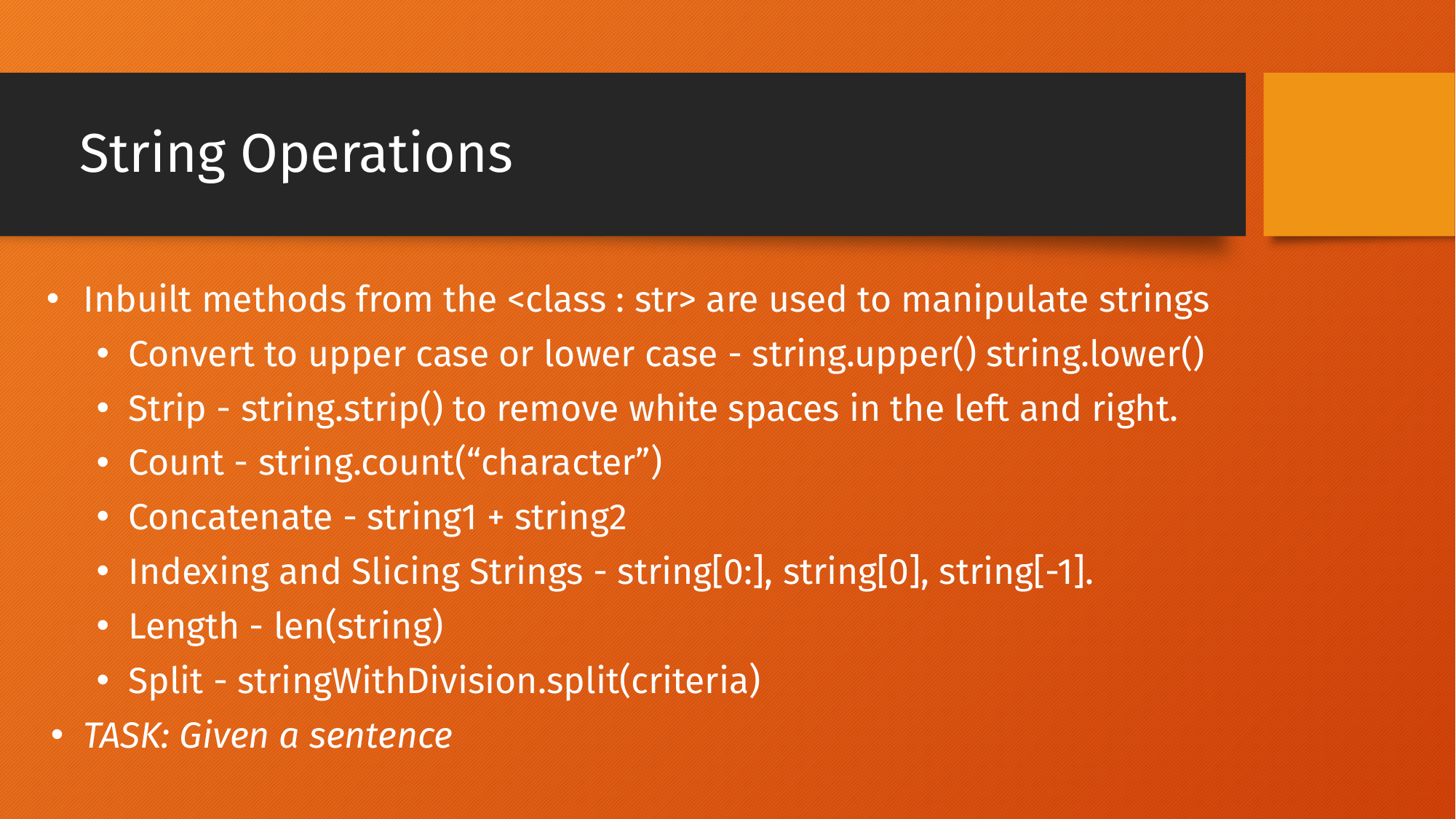

# String Operations
 Inbuilt methods from the <class : str> are used to manipulate strings
Convert to upper case or lower case - string.upper() string.lower()
Strip - string.strip() to remove white spaces in the left and right.
Count - string.count(“character”)
Concatenate - string1 + string2
Indexing and Slicing Strings - string[0:], string[0], string[-1].
Length - len(string)
Split - stringWithDivision.split(criteria)
 TASK: Given a sentence
 Inbuilt methods from the <class : str> are used to manipulate strings
Convert to upper case or lower case - string.upper() string.lower()
Strip - string.strip() to remove white spaces in the left and right.
Count - string.count(“character”)
Concatenate - string1 + string2
Indexing and Slicing Strings - string[0:], string[0], string[-1].
Length - len(string)
Split - stringWithDivision.split(criteria)
 TASK: Given a sentence